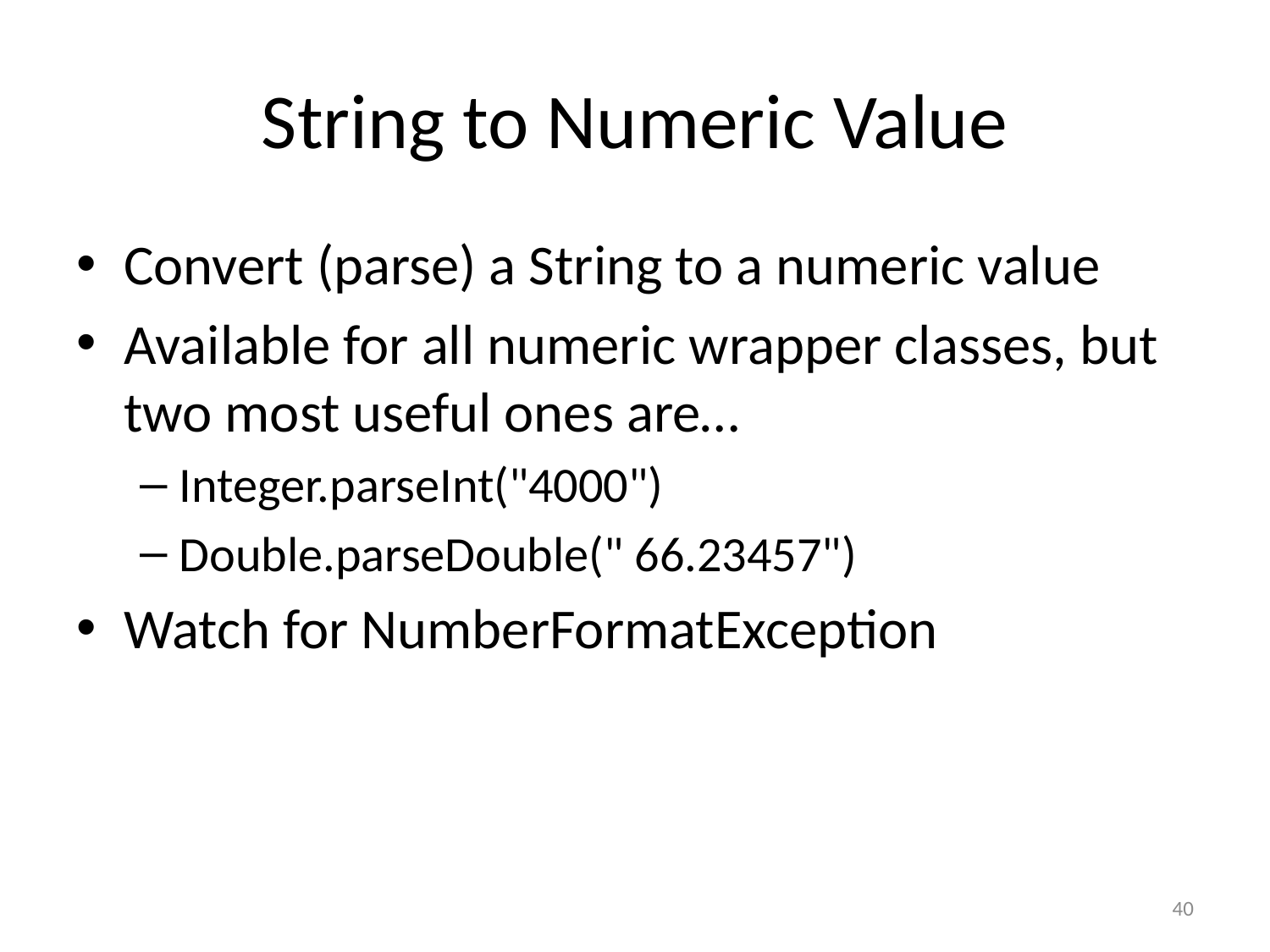

# String to Numeric Value
Convert (parse) a String to a numeric value
Available for all numeric wrapper classes, but two most useful ones are…
Integer.parseInt("4000")
Double.parseDouble(" 66.23457")
Watch for NumberFormatException
40